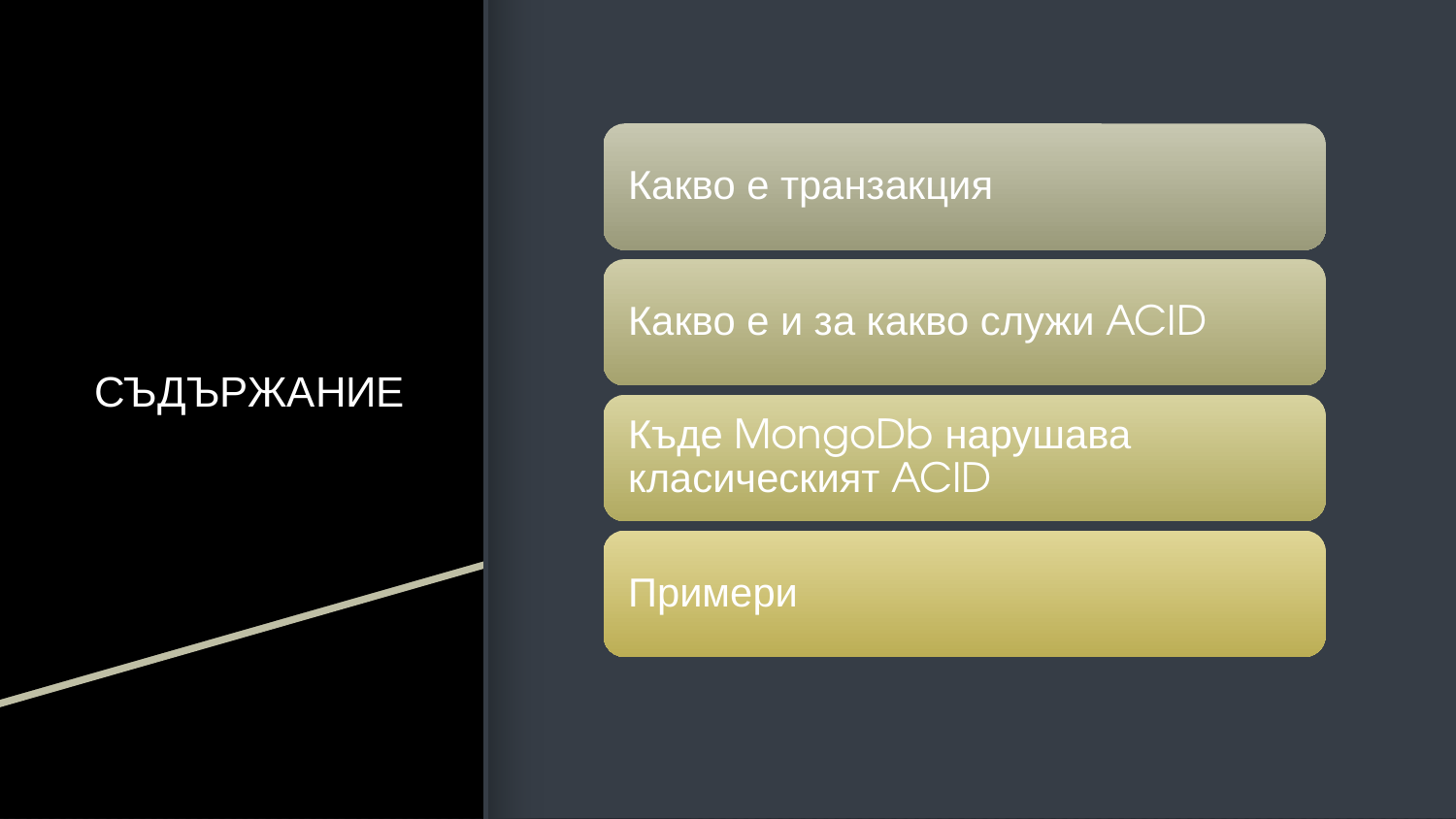

Какво е транзакция
Какво е и за какво служи ACID
Къде MongoDb нарушава класическият ACID
Примери
# Съдържание